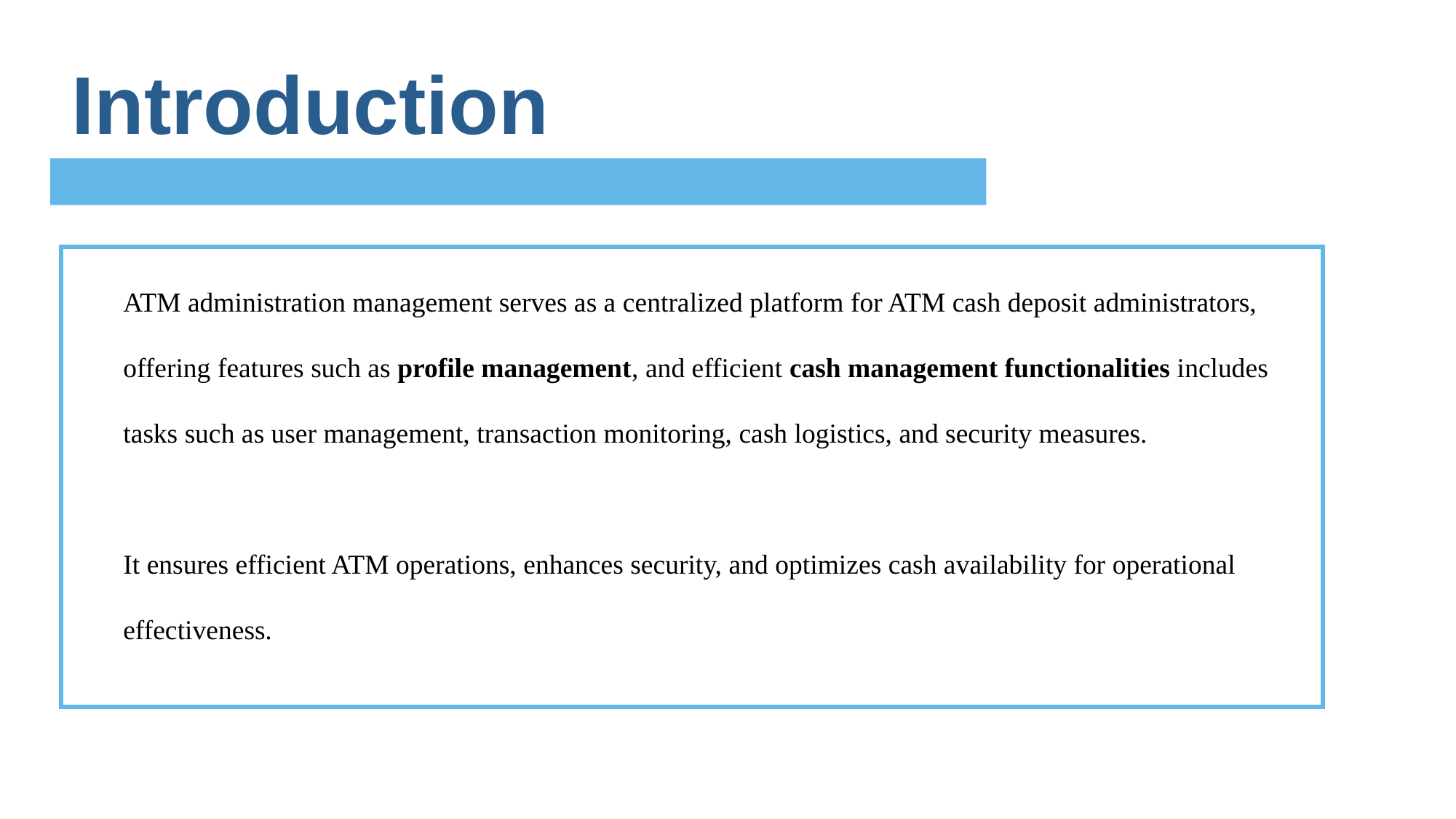

Introduction

ATM administration management serves as a centralized platform for ATM cash deposit administrators, offering features such as profile management, and efficient cash management functionalities includes tasks such as user management, transaction monitoring, cash logistics, and security measures.

It ensures efficient ATM operations, enhances security, and optimizes cash availability for operational effectiveness.